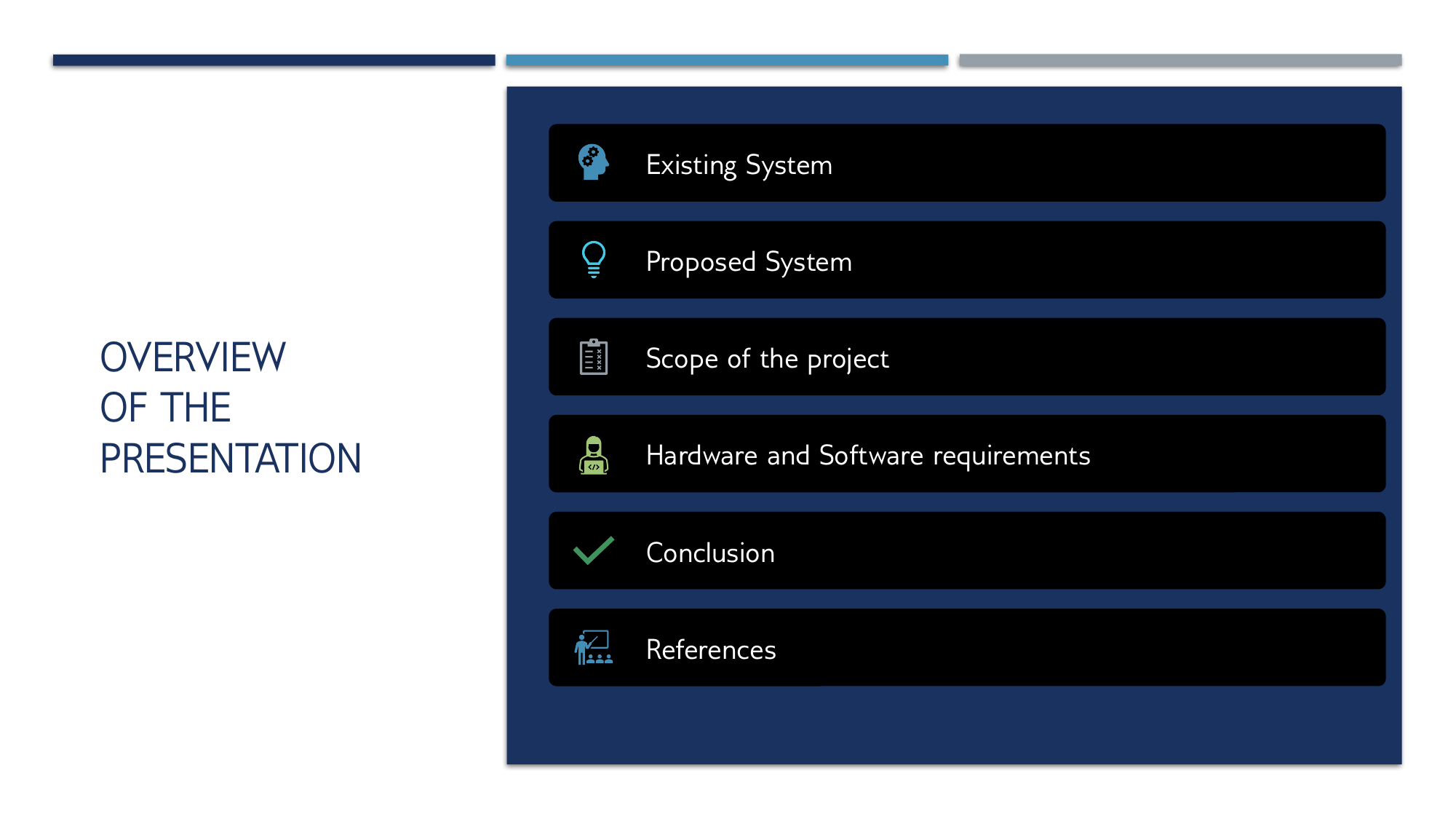

# Overview of the presentation
Existing System
Proposed System
Scope of the project
Hardware and Software requirements
Conclusion
References